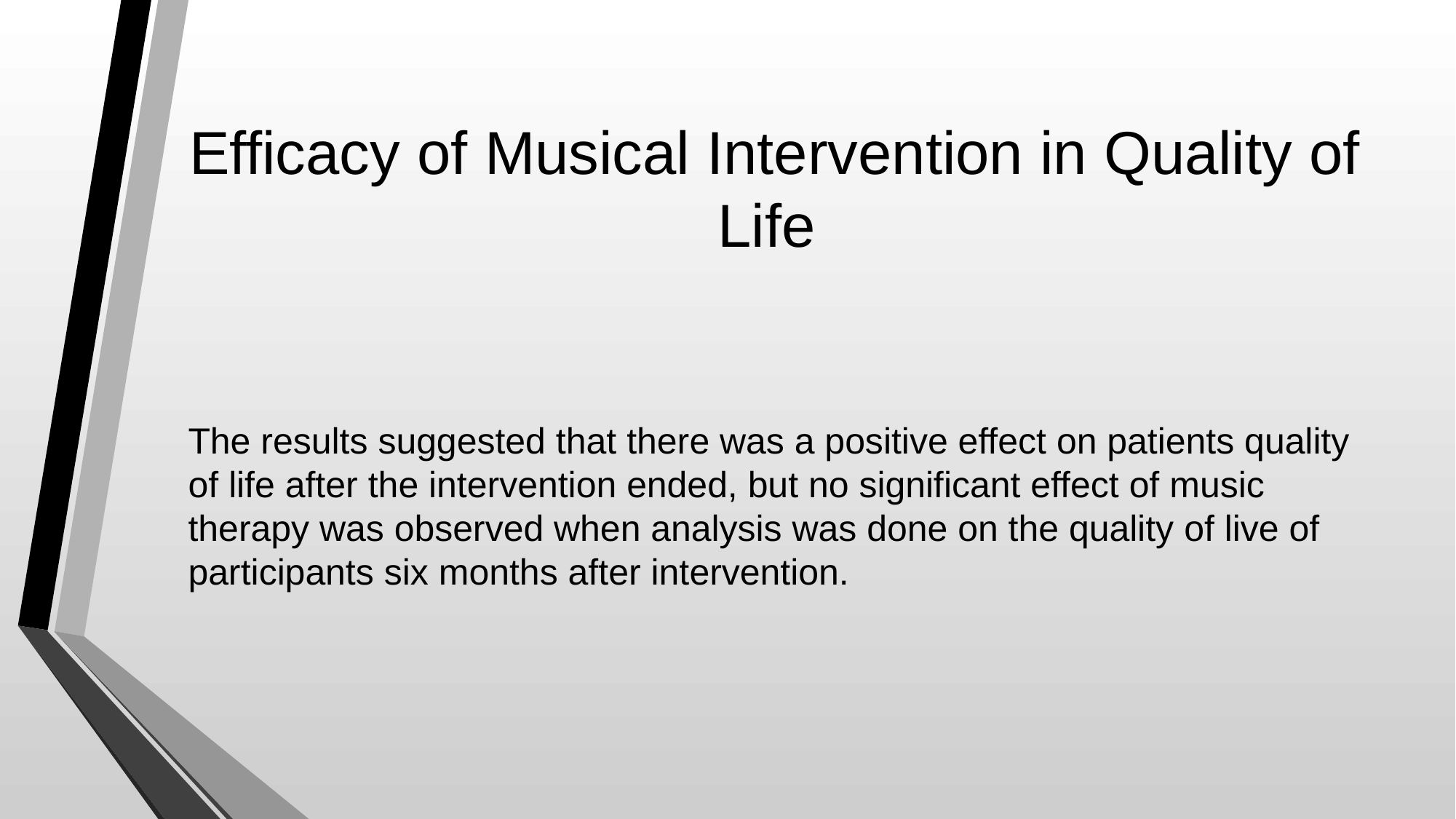

# Efficacy of Musical Intervention in Quality of Life
The results suggested that there was a positive effect on patients quality of life after the intervention ended, but no significant effect of music therapy was observed when analysis was done on the quality of live of participants six months after intervention.